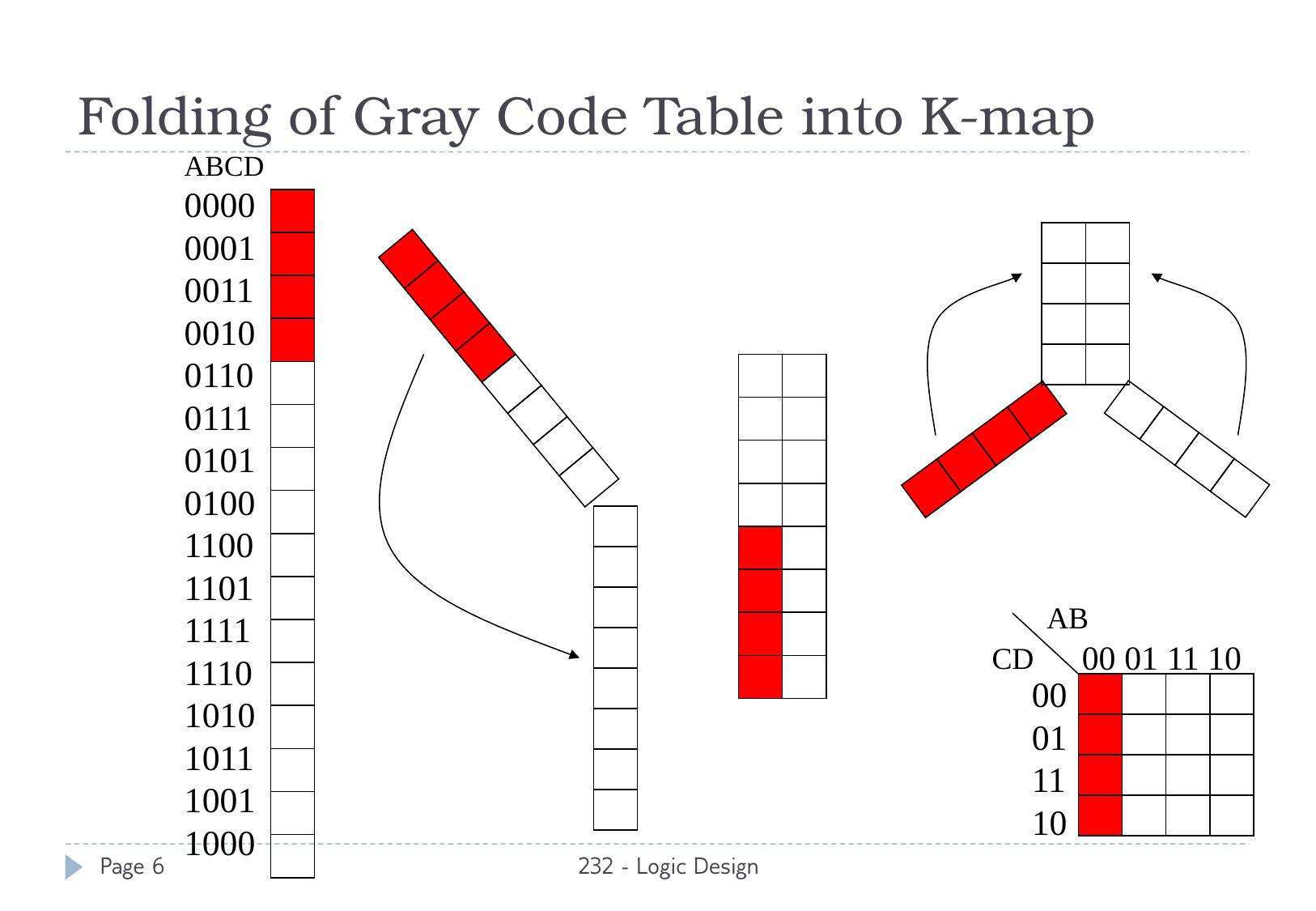

Folding of Gray Code Table into K-map
ABCD
0000
0001
0011
0010
0110
0111
0101
0100
1100
1101
1111
1110
1010
1011
1001
1000

AB

00 01 11 10
CD
00
01
11
10

Page 6
232 - Logic Design